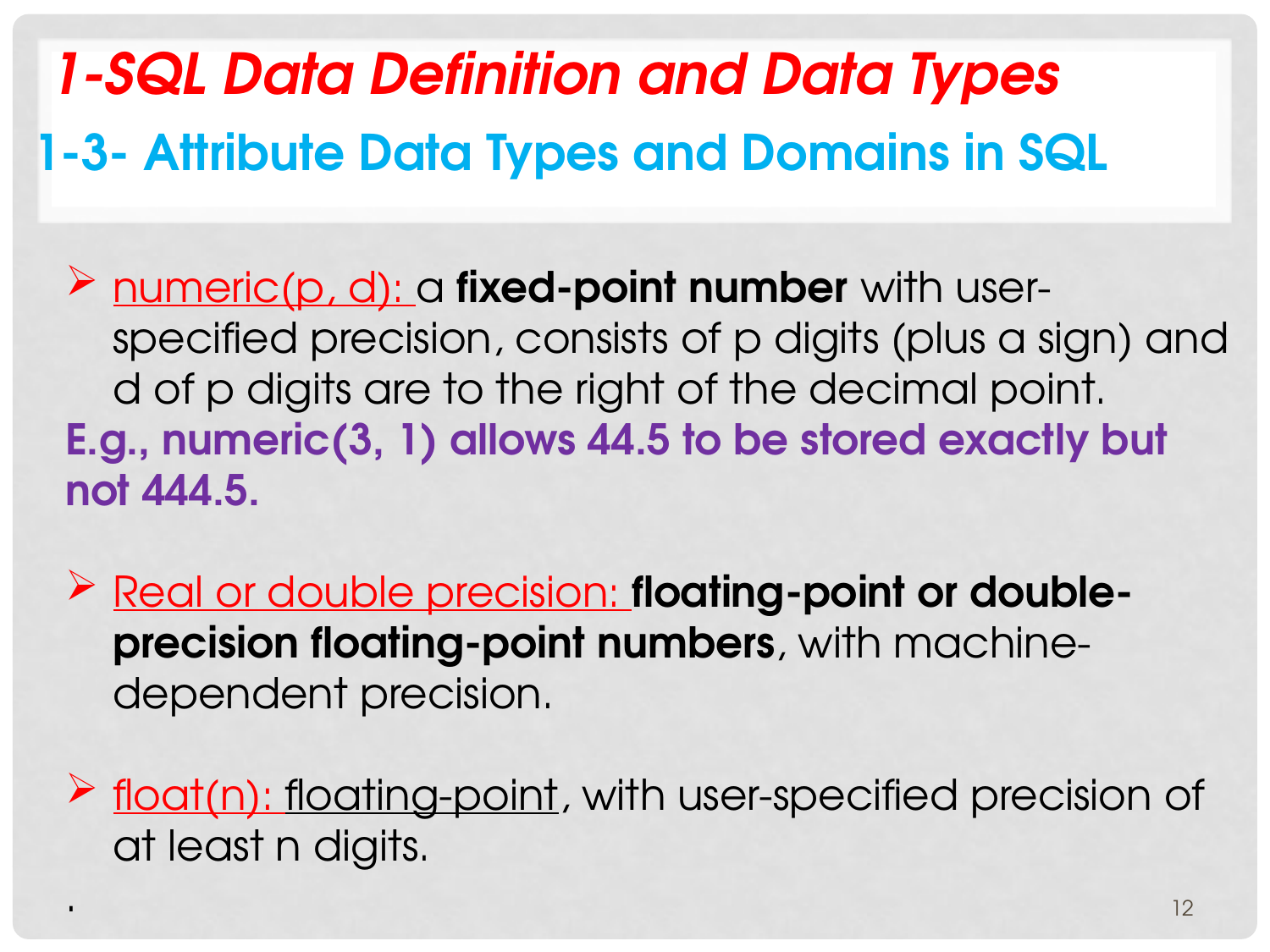

1-SQL Data Definition and Data Types
1-3- Attribute Data Types and Domains in SQL
numeric(p, d): a fixed-point number with user-specified precision, consists of p digits (plus a sign) and d of p digits are to the right of the decimal point.
E.g., numeric(3, 1) allows 44.5 to be stored exactly but not 444.5.

Real or double precision: floating-point or double-precision floating-point numbers, with machine-dependent precision.

float(n): floating-point, with user-specified precision of at least n digits.
.
12